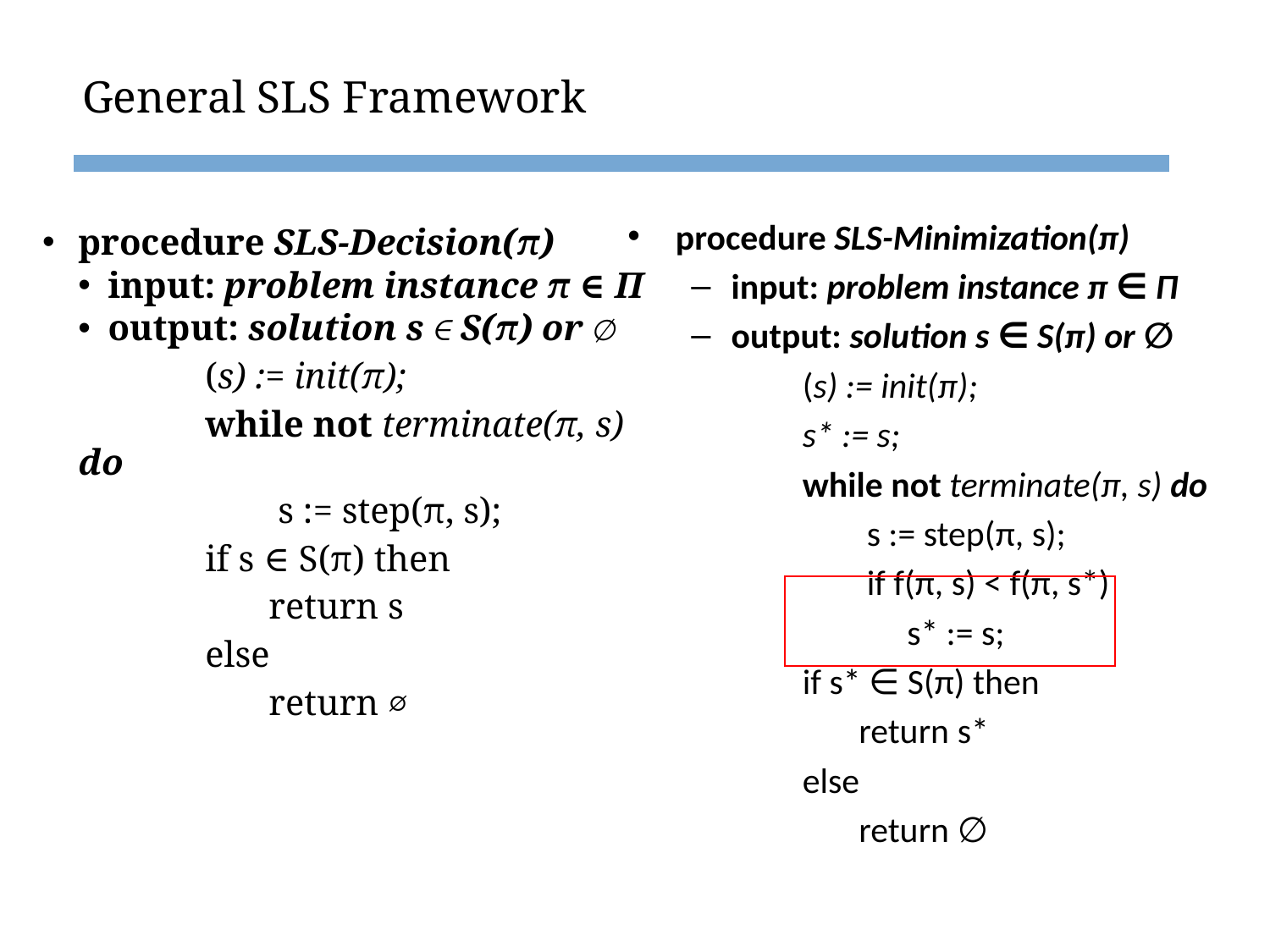

# General SLS Framework
procedure SLS-Minimization(π)
input: problem instance π ∈ Π
output: solution s ∈ S(π) or ∅
		(s) := init(π);
		s* := s;
		while not terminate(π, s) do
		        s := step(π, s);
		        if f(π, s) < f(π, s*)
		             s* := s;
		if s* ∈ S(π) then
		       return s*
		else
		       return ∅
procedure SLS-Decision(π)
input: problem instance π ∈ Π
output: solution s ∈ S(π) or ∅
		(s) := init(π);
		while not terminate(π, s) do
		        s := step(π, s);
		if s ∈ S(π) then
		       return s
		else
		       return ∅